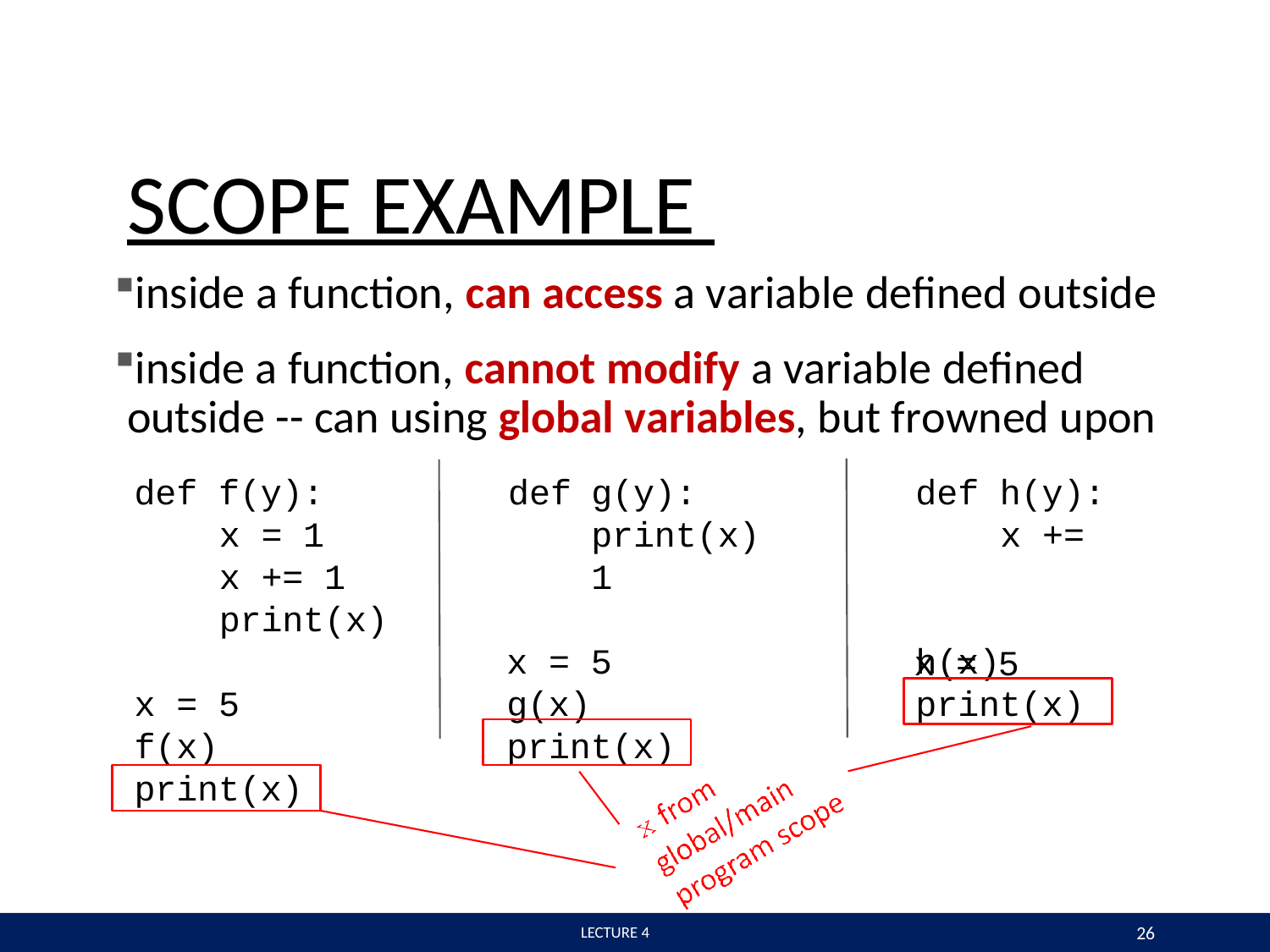

# SCOPE EXAMPLE
inside a function, can access a variable defined outside
inside a function, cannot modify a variable defined outside -- can using global variables, but frowned upon

def f(y):	def
g(y):	def h(y): print(x)		x += 1

x = 5
x = 1
x += 1
print(x)
x = 5	h(x)

x = 5 f(x)
g(x)	print(x)

print(x)

print(x)

26
 LECTURE 4